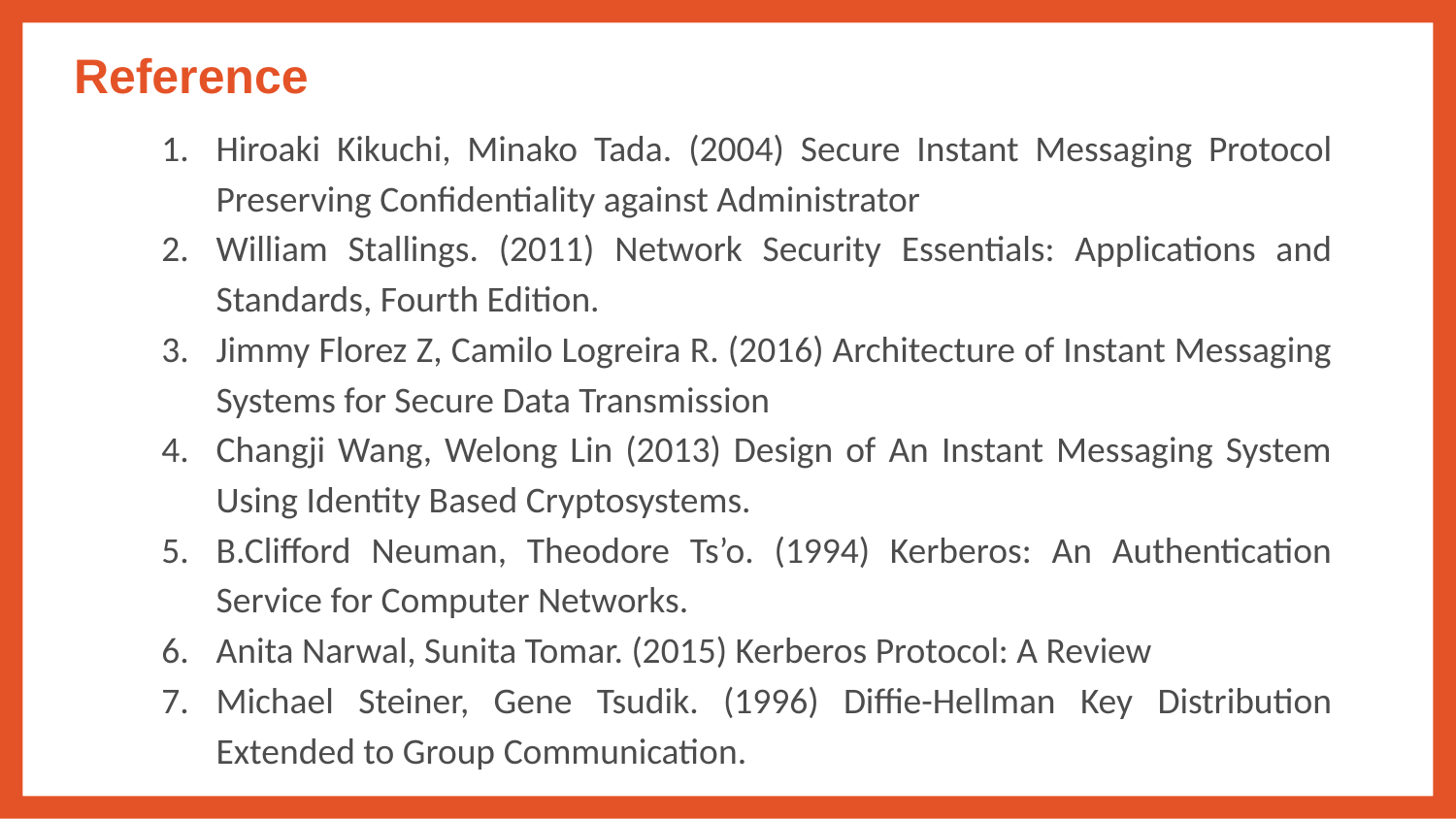

# Reference
Hiroaki Kikuchi, Minako Tada. (2004) Secure Instant Messaging Protocol Preserving Confidentiality against Administrator
William Stallings. (2011) Network Security Essentials: Applications and Standards, Fourth Edition.
Jimmy Florez Z, Camilo Logreira R. (2016) Architecture of Instant Messaging Systems for Secure Data Transmission
Changji Wang, Welong Lin (2013) Design of An Instant Messaging System Using Identity Based Cryptosystems.
B.Clifford Neuman, Theodore Ts’o. (1994) Kerberos: An Authentication Service for Computer Networks.
Anita Narwal, Sunita Tomar. (2015) Kerberos Protocol: A Review
Michael Steiner, Gene Tsudik. (1996) Diffie-Hellman Key Distribution Extended to Group Communication.